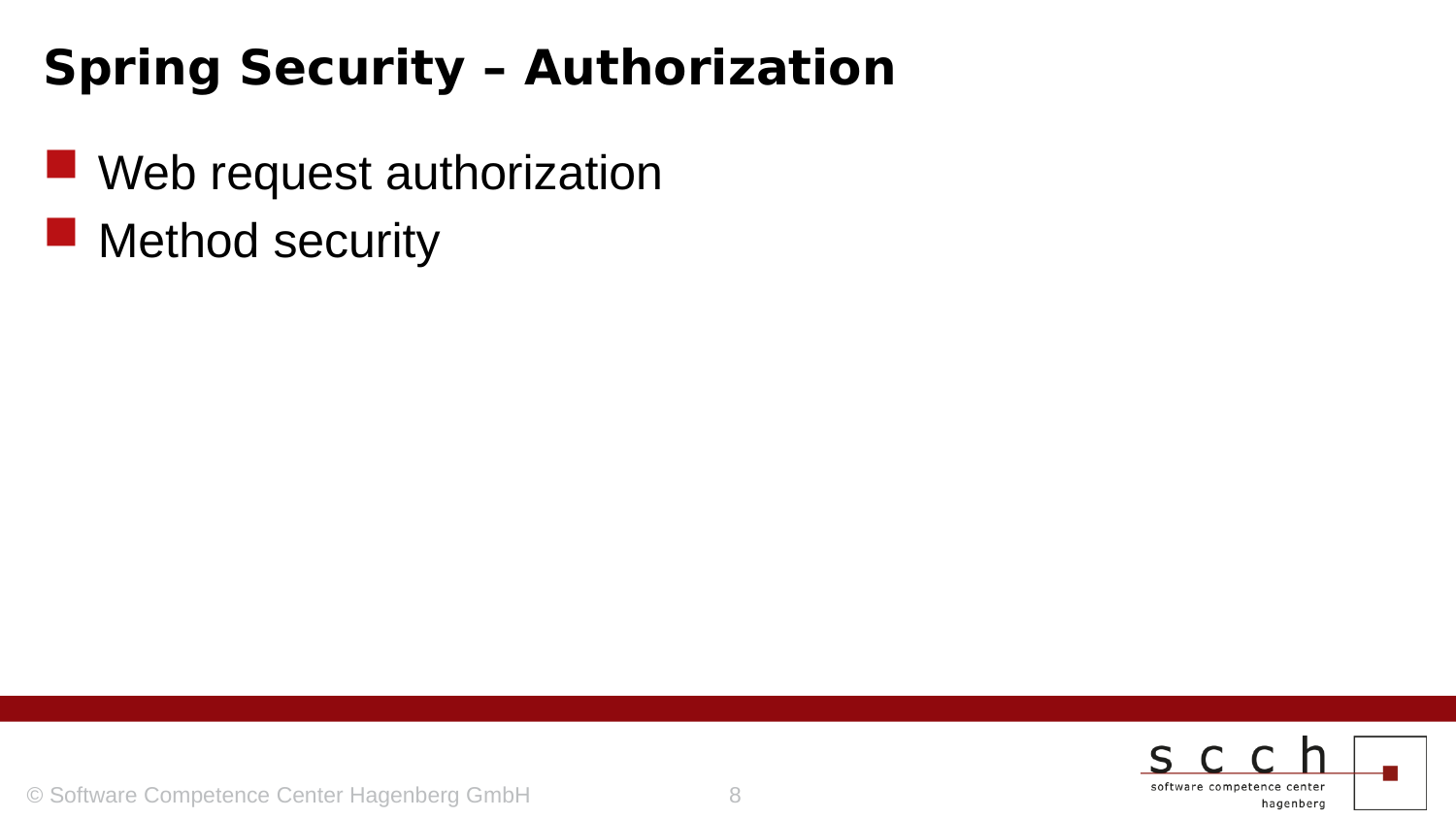

# Spring Security – Authorization
Web request authorization
Method security
© Software Competence Center Hagenberg GmbH
8